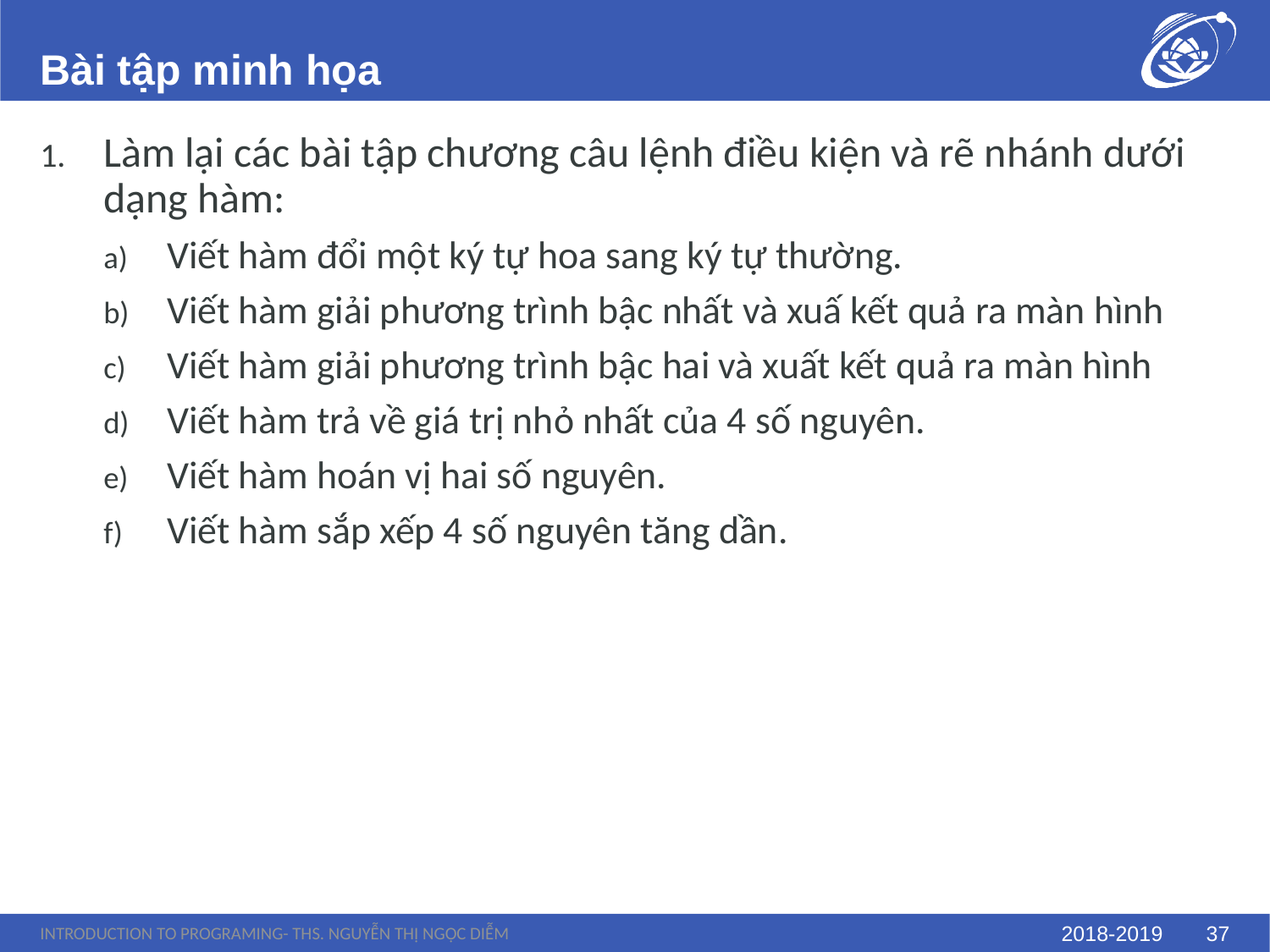

# Bài tập minh họa
Làm lại các bài tập chương câu lệnh điều kiện và rẽ nhánh dưới dạng hàm:
Viết hàm đổi một ký tự hoa sang ký tự thường.
Viết hàm giải phương trình bậc nhất và xuấ kết quả ra màn hình
Viết hàm giải phương trình bậc hai và xuất kết quả ra màn hình
Viết hàm trả về giá trị nhỏ nhất của 4 số nguyên.
Viết hàm hoán vị hai số nguyên.
Viết hàm sắp xếp 4 số nguyên tăng dần.
Introduction to Programing- ThS. Nguyễn Thị Ngọc Diễm
2018-2019
37